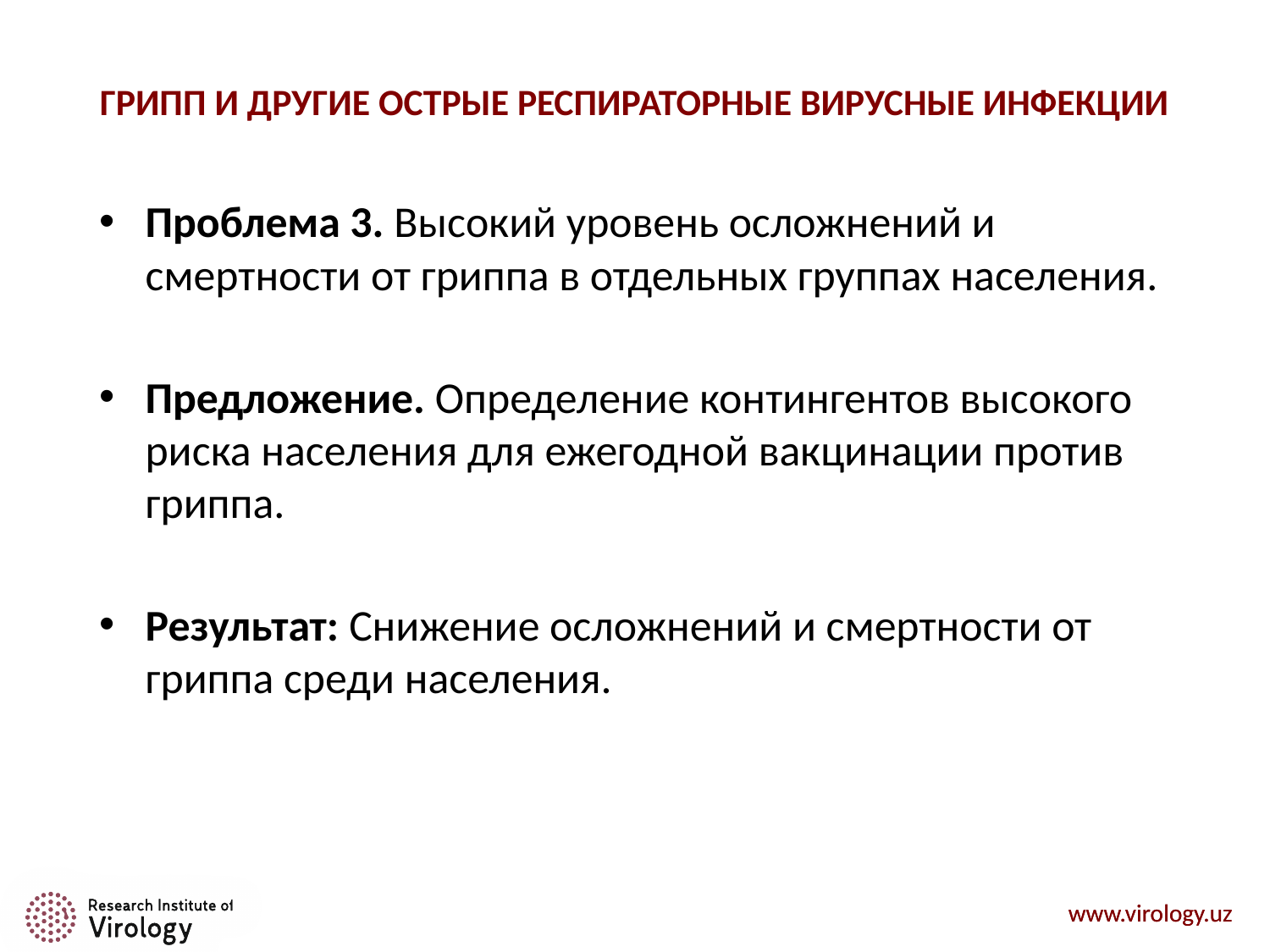

# ГРИПП И ДРУГИЕ ОСТРЫЕ РЕСПИРАТОРНЫЕ ВИРУСНЫЕ ИНФЕКЦИИ
Проблема 3. Высокий уровень осложнений и смертности от гриппа в отдельных группах населения.

Предложение. Определение контингентов высокого риска населения для ежегодной вакцинации против гриппа.

Результат: Снижение осложнений и смертности от гриппа среди населения.